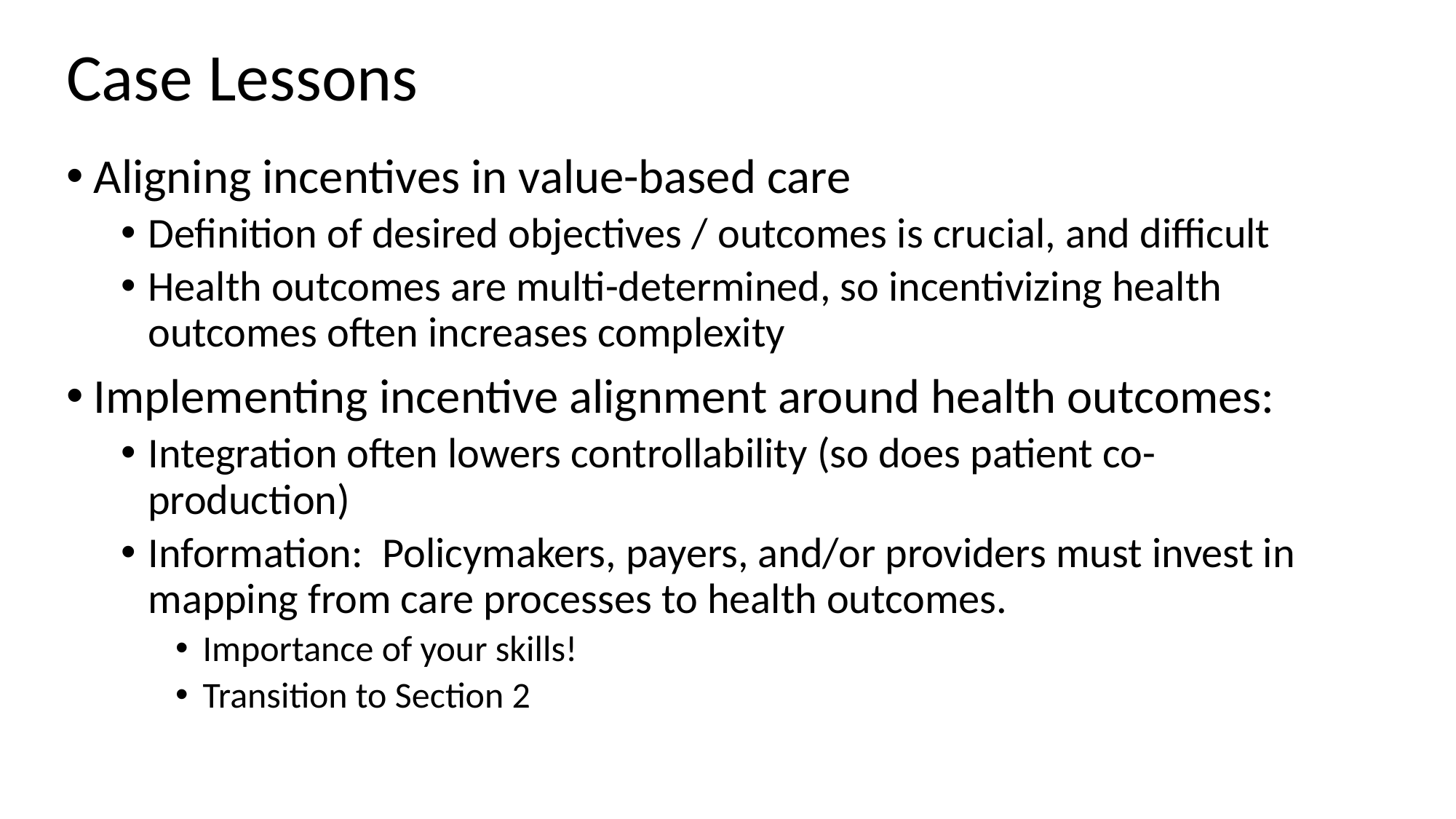

# Case Lessons
Aligning incentives in value-based care
Definition of desired objectives / outcomes is crucial, and difficult
Health outcomes are multi-determined, so incentivizing health outcomes often increases complexity
Implementing incentive alignment around health outcomes:
Integration often lowers controllability (so does patient co-production)
Information:  Policymakers, payers, and/or providers must invest in mapping from care processes to health outcomes.
Importance of your skills!
Transition to Section 2